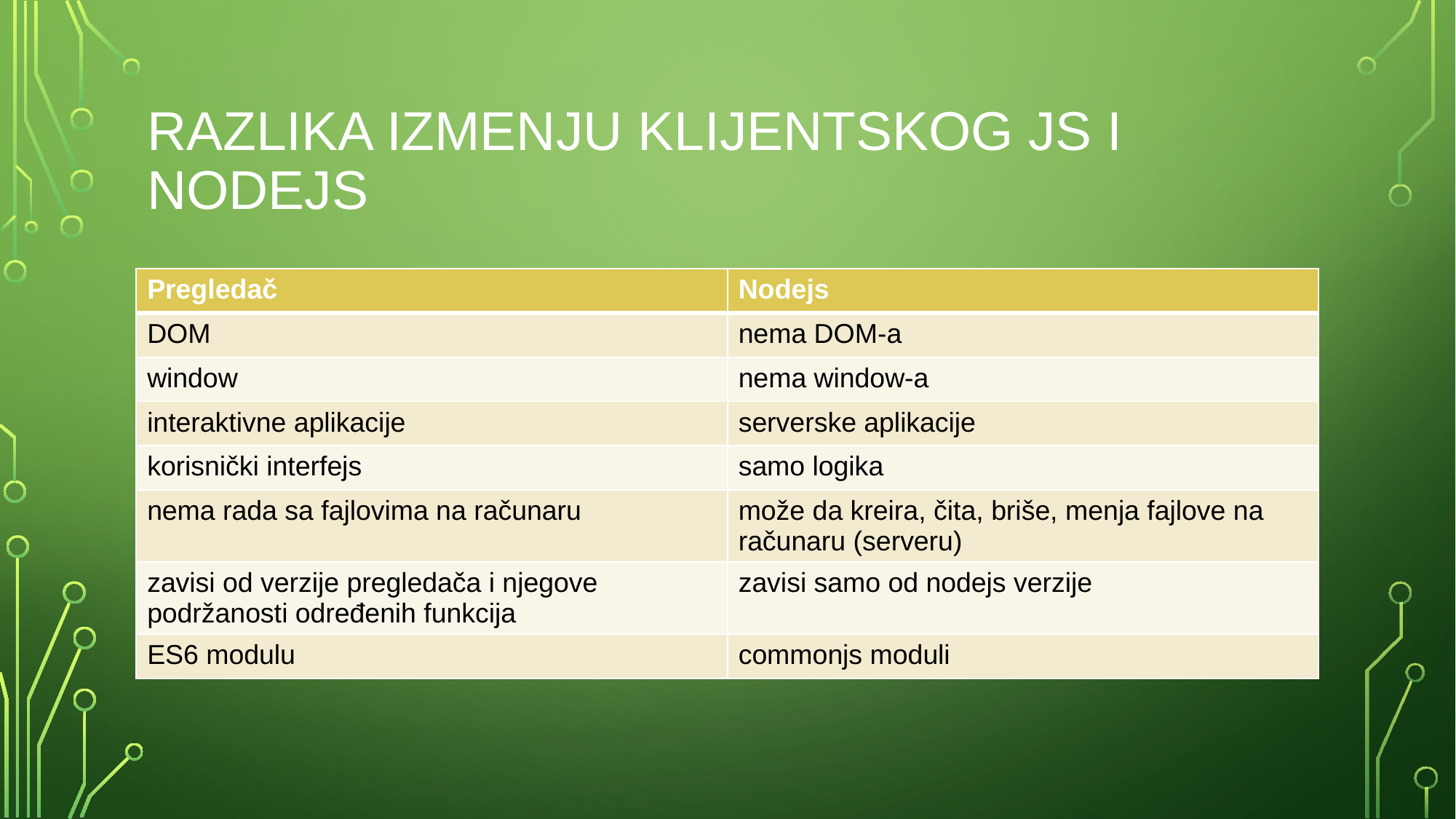

# Razlika izmenju klijentskog js i nodejs
| Pregledač | Nodejs |
| --- | --- |
| DOM | nema DOM-a |
| window | nema window-a |
| interaktivne aplikacije | serverske aplikacije |
| korisnički interfejs | samo logika |
| nema rada sa fajlovima na računaru | može da kreira, čita, briše, menja fajlove na računaru (serveru) |
| zavisi od verzije pregledača i njegove podržanosti određenih funkcija | zavisi samo od nodejs verzije |
| ES6 modulu | commonjs moduli |